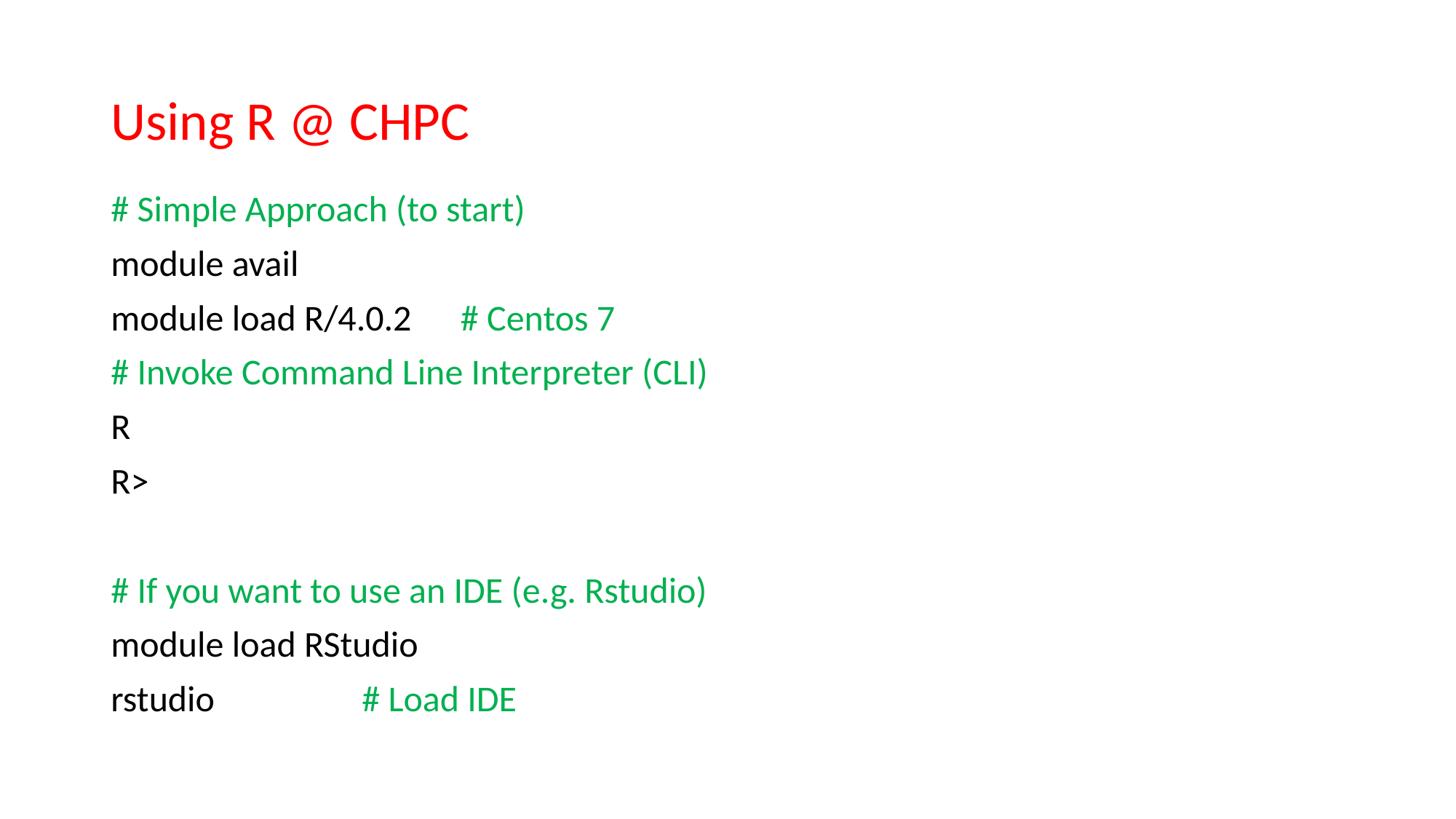

# Using R @ CHPC
# Simple Approach (to start)
module avail
module load R/4.0.2      # Centos 7
# Invoke Command Line Interpreter (CLI)
R
R>

# If you want to use an IDE (e.g. Rstudio)
module load RStudio
rstudio                  # Load IDE